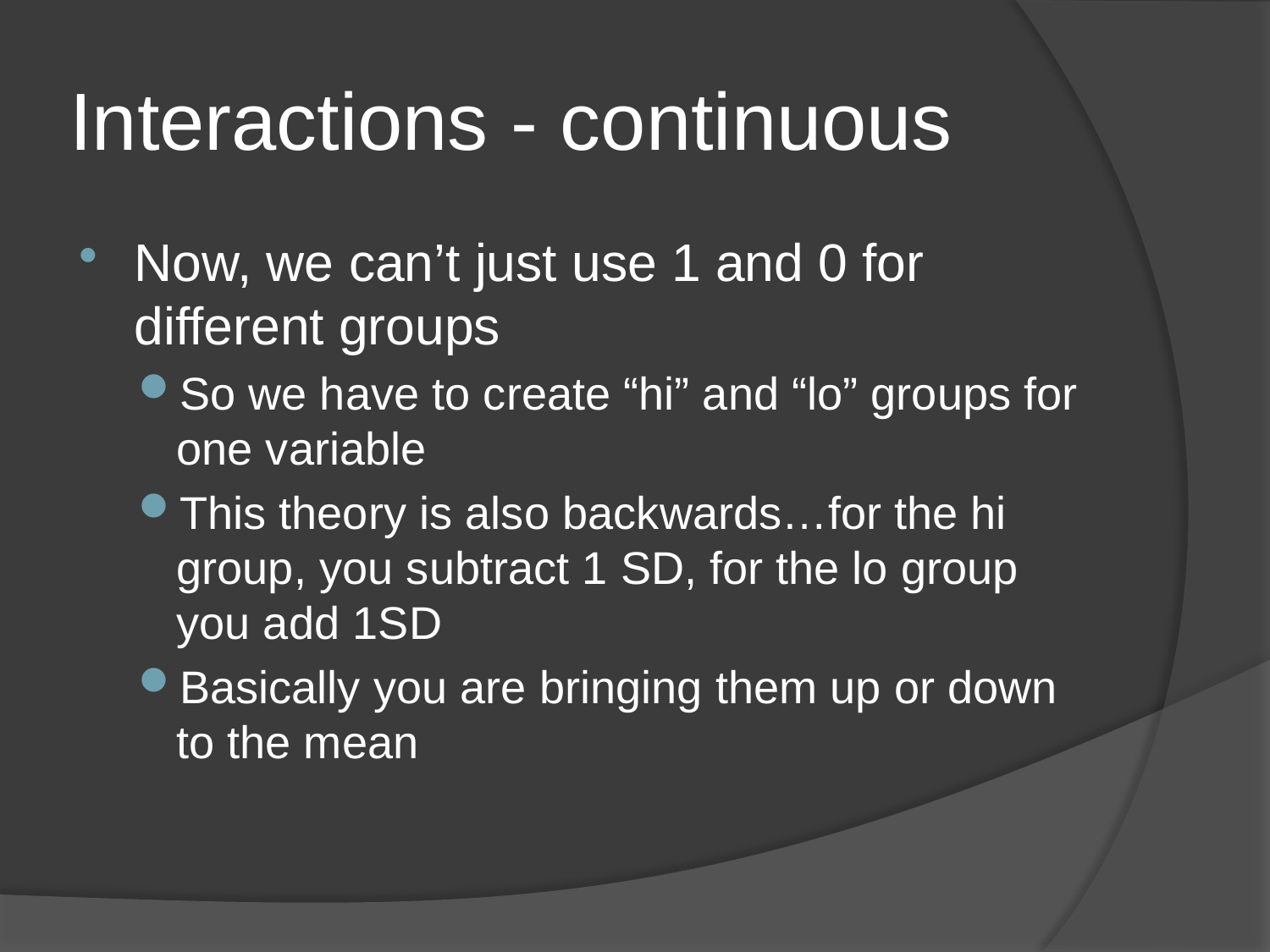

# Interactions - continuous
Now, we can’t just use 1 and 0 for different groups
So we have to create “hi” and “lo” groups for one variable
This theory is also backwards…for the hi group, you subtract 1 SD, for the lo group you add 1SD
Basically you are bringing them up or down to the mean